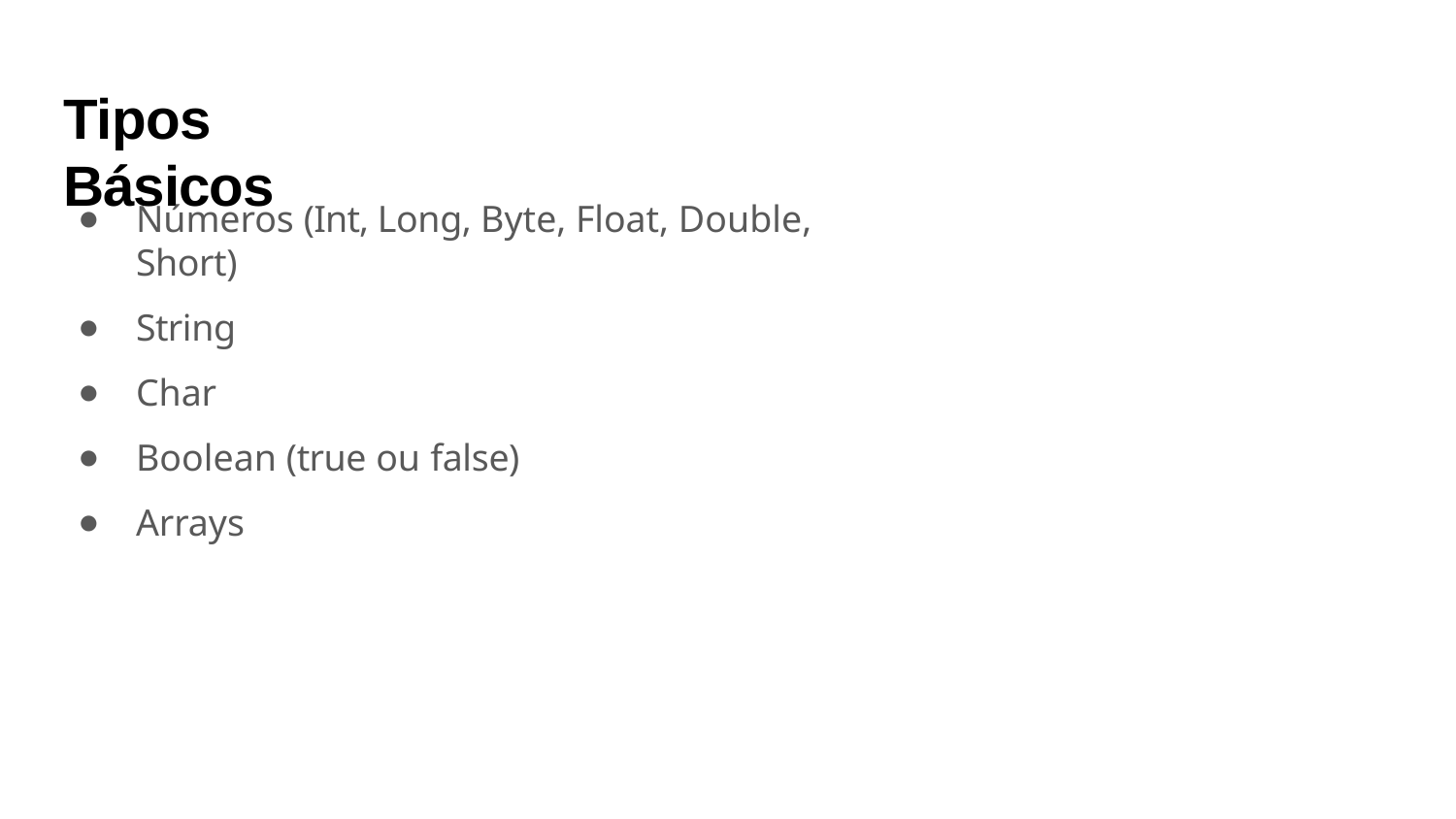

Tipos Básicos
Números (Int, Long, Byte, Float, Double, Short)
String
Char
Boolean (true ou false)
Arrays